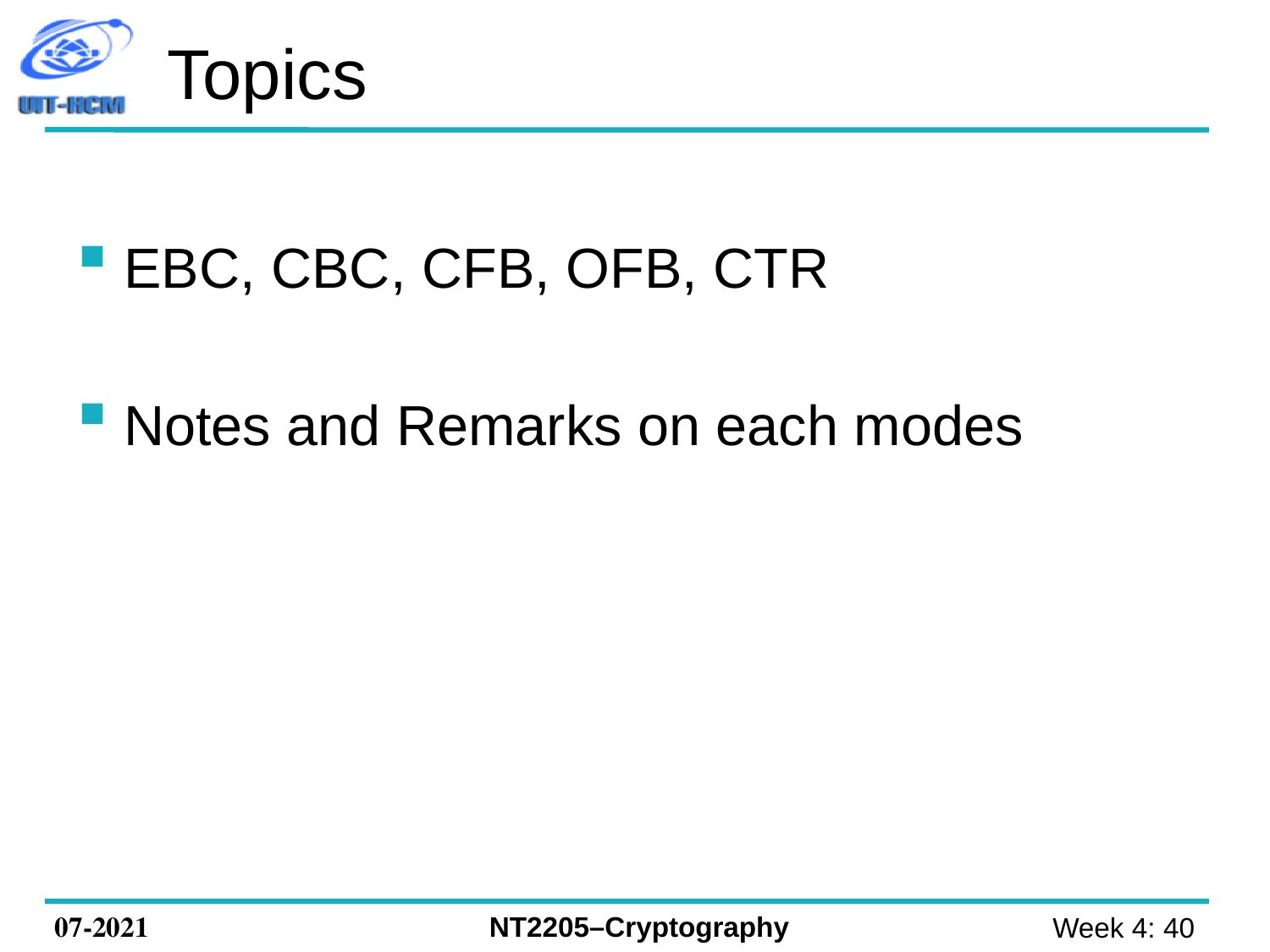

# Topics

EBC, CBC, CFB, OFB, CTR

Notes and Remarks on each modes